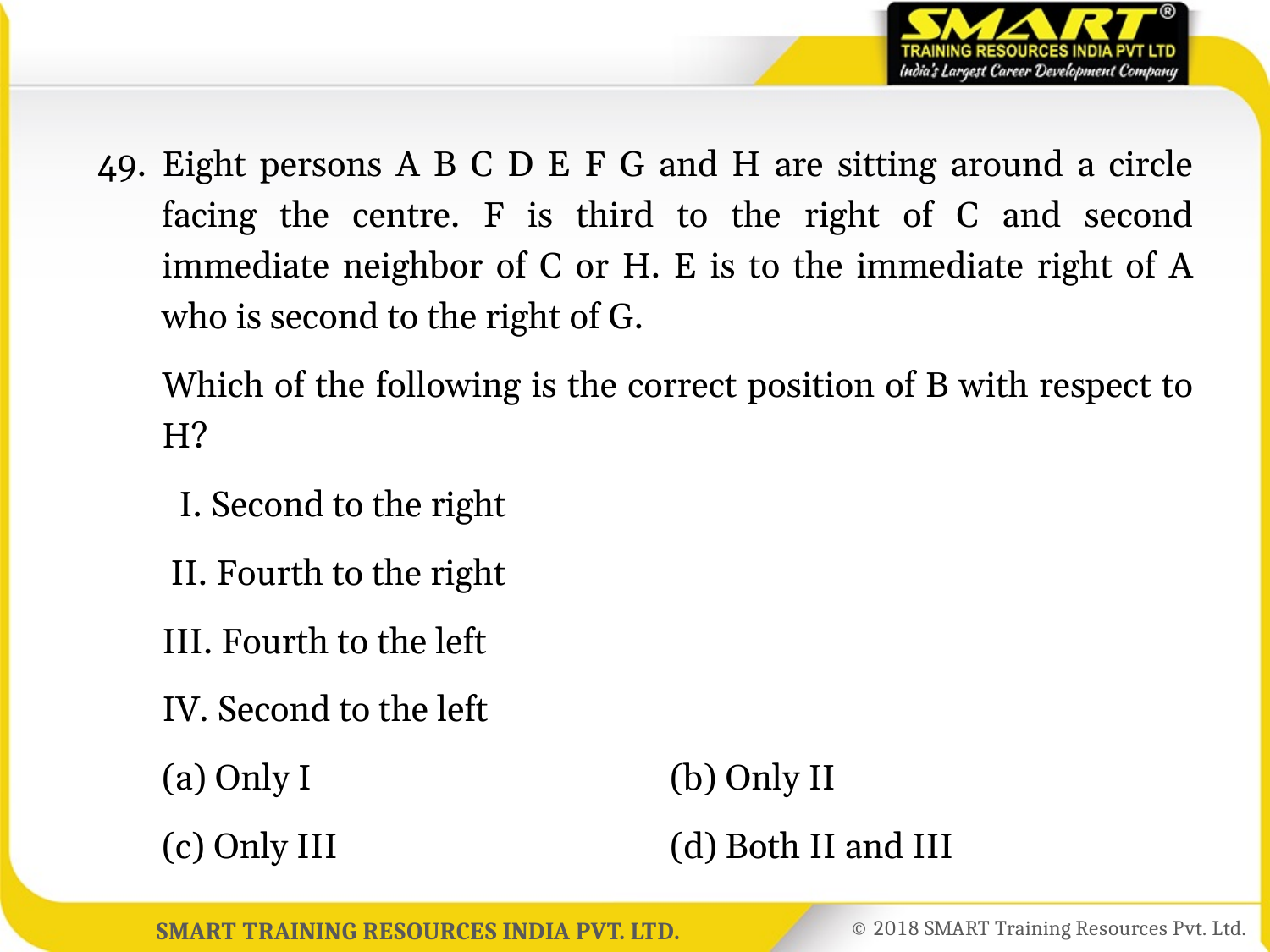

49.	Eight persons A B C D E F G and H are sitting around a circle facing the centre. F is third to the right of C and second immediate neighbor of C or H. E is to the immediate right of A who is second to the right of G.
	Which of the following is the correct position of B with respect to H?
	  I. Second to the right
	 II. Fourth to the right
	III. Fourth to the left
	IV. Second to the left
	(a) Only I			(b) Only II
	(c) Only III			(d) Both II and III